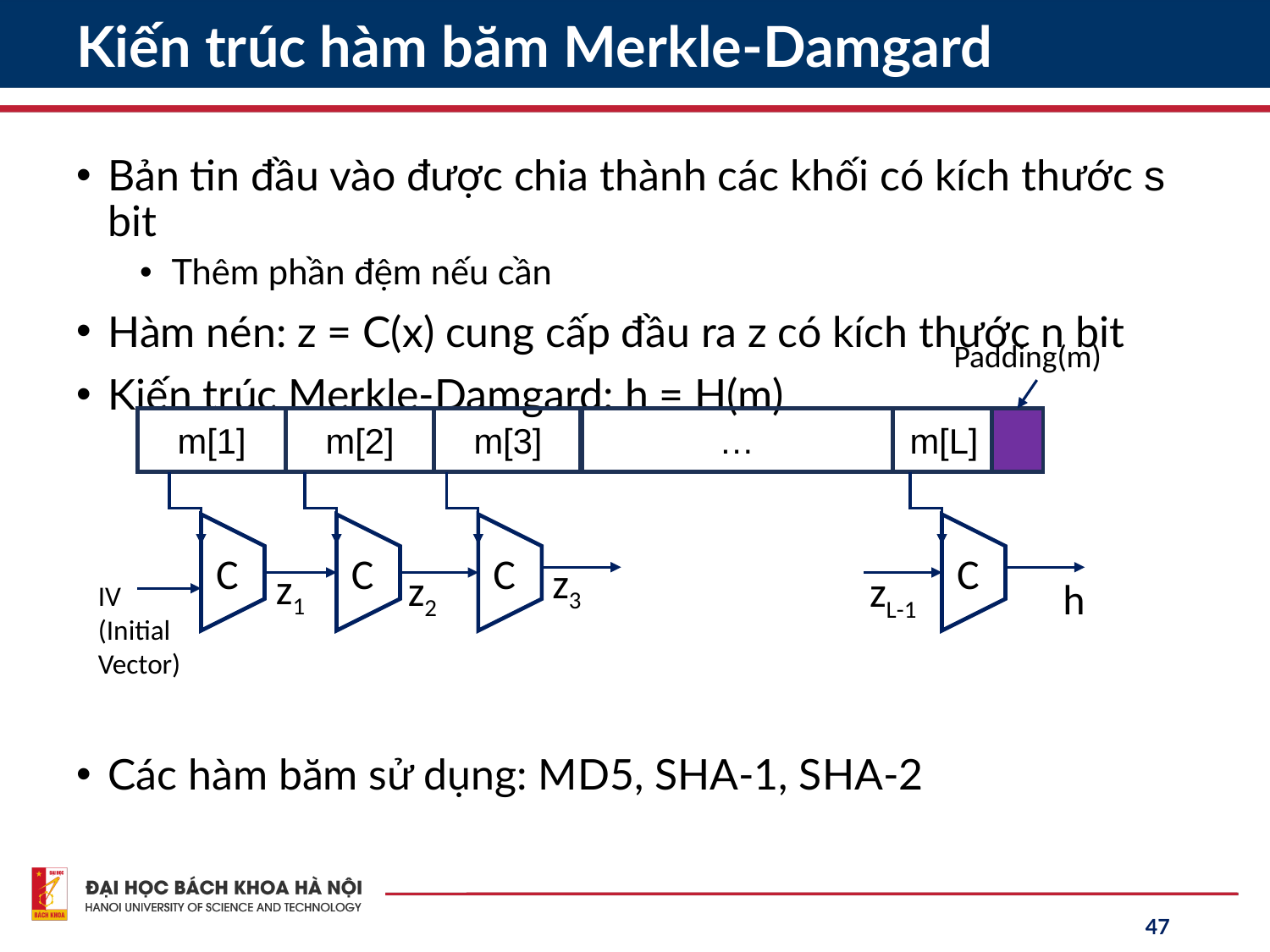

# Kiến trúc hàm băm Merkle-Damgard
Bản tin đầu vào được chia thành các khối có kích thước s bit
Thêm phần đệm nếu cần
Hàm nén: z = C(x) cung cấp đầu ra z có kích thước n bit
Kiến trúc Merkle-Damgard: h = H(m)

Các hàm băm sử dụng: MD5, SHA-1, SHA-2
Padding(m)
m[1]
m[2]
m[3]
…
m[L]

C
C
C
C
z3
z1
z2
zL-1
h
IV
(Initial Vector)
47